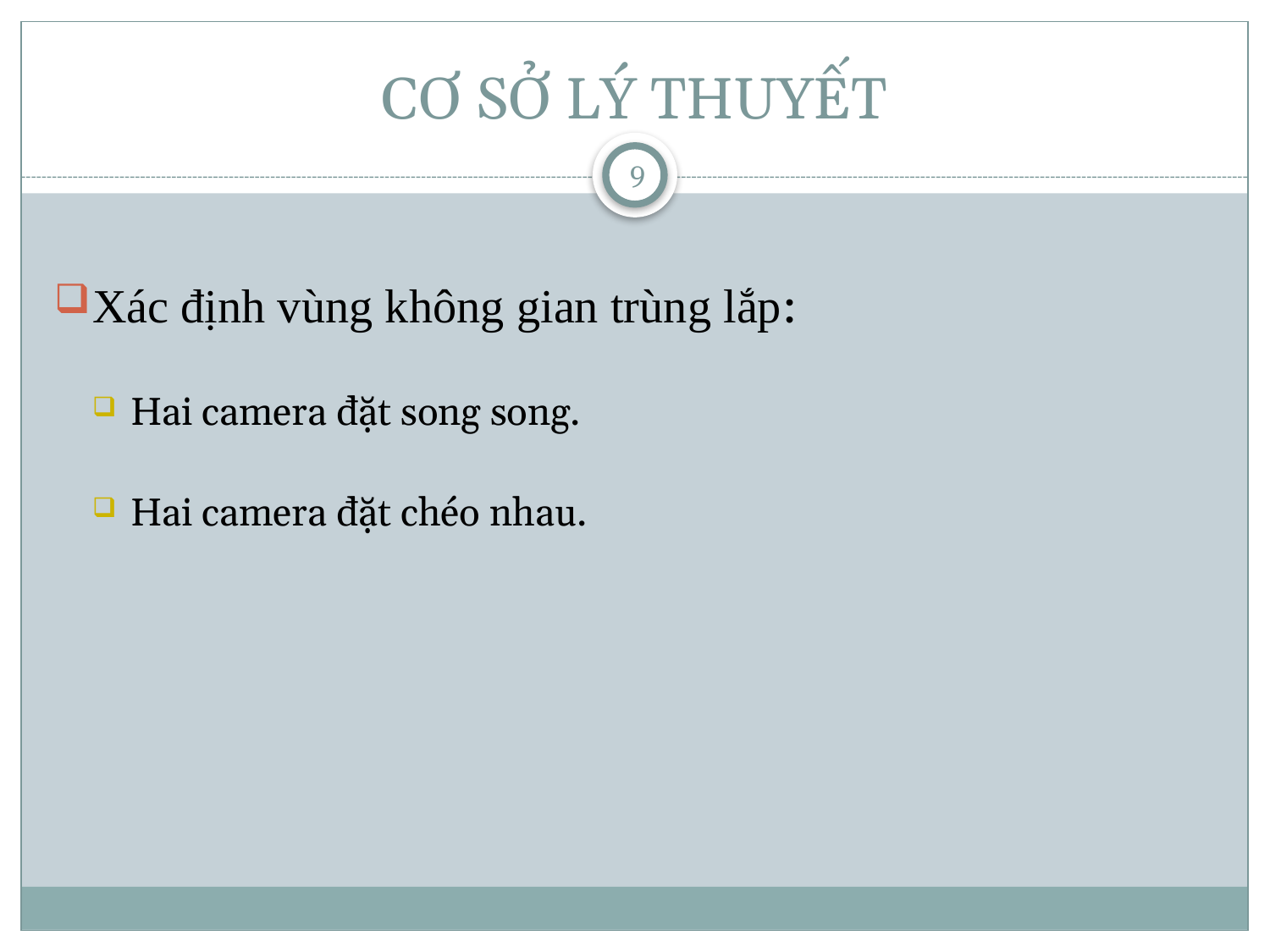

# CƠ SỞ LÝ THUYẾT
9
Xác định vùng không gian trùng lắp:
Hai camera đặt song song.
Hai camera đặt chéo nhau.